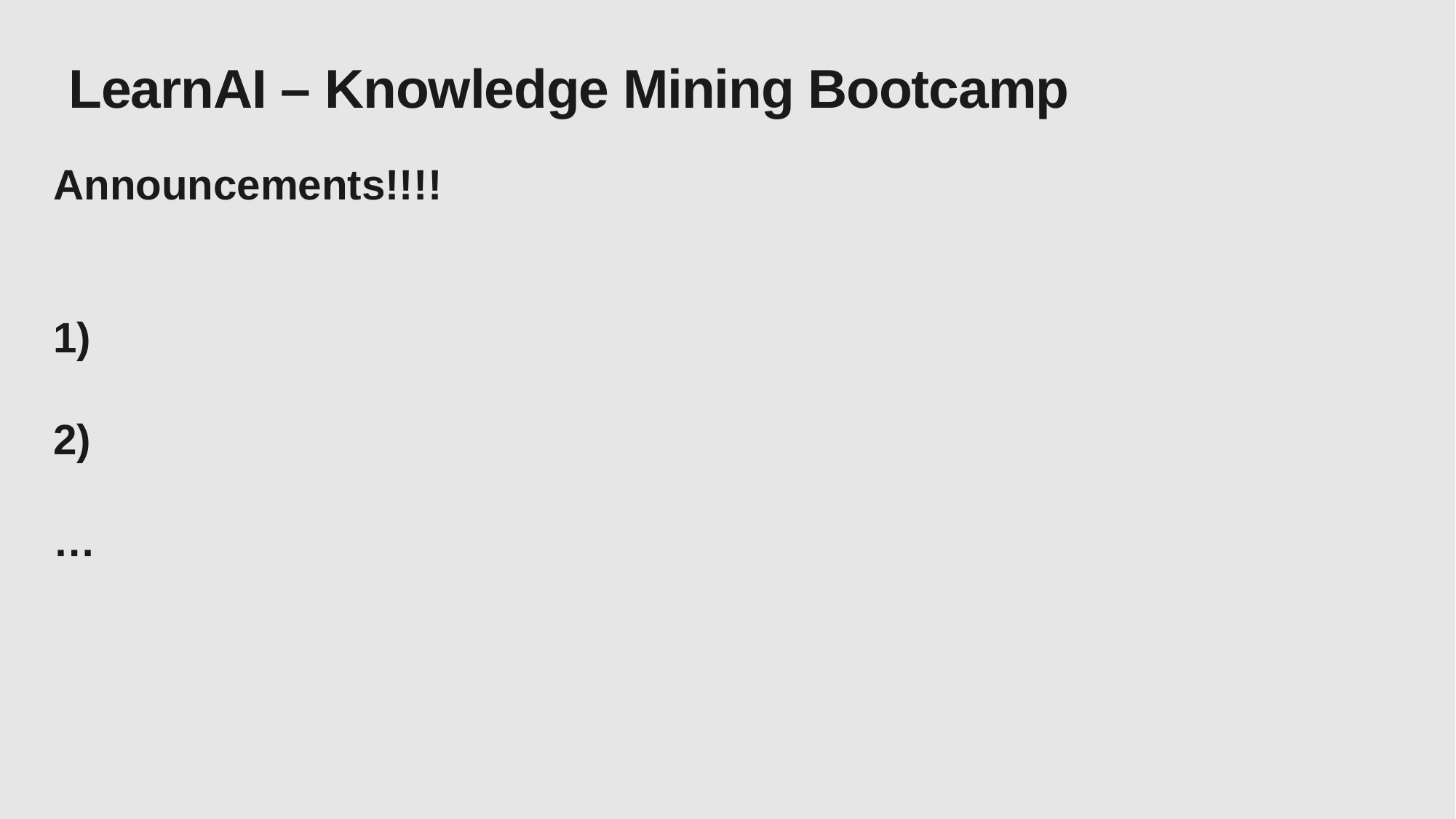

# LearnAI – Knowledge Mining Bootcamp
Announcements!!!!

1)

2)

…